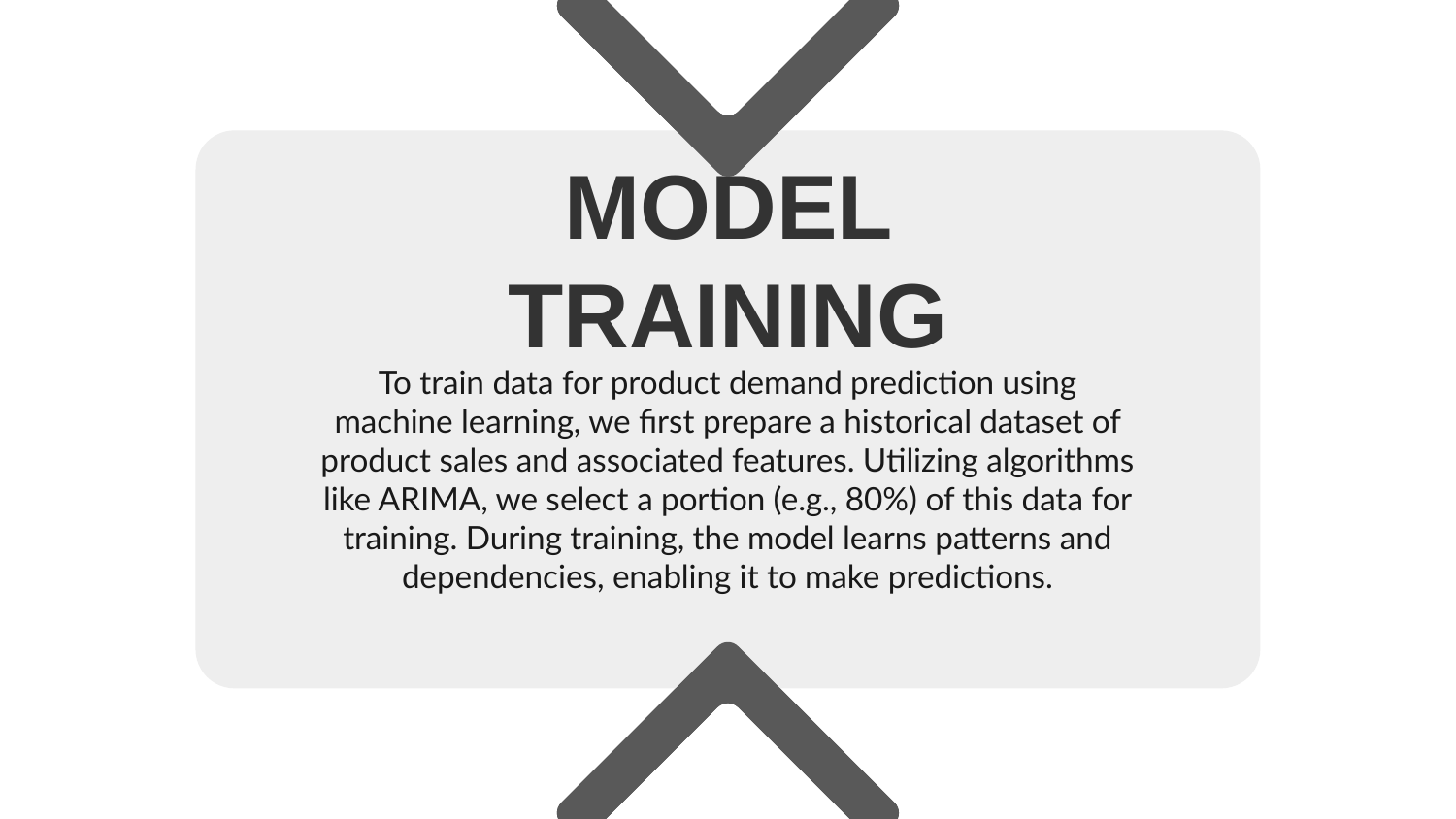

# MODEL TRAINING
To train data for product demand prediction using machine learning, we first prepare a historical dataset of product sales and associated features. Utilizing algorithms like ARIMA, we select a portion (e.g., 80%) of this data for training. During training, the model learns patterns and dependencies, enabling it to make predictions.